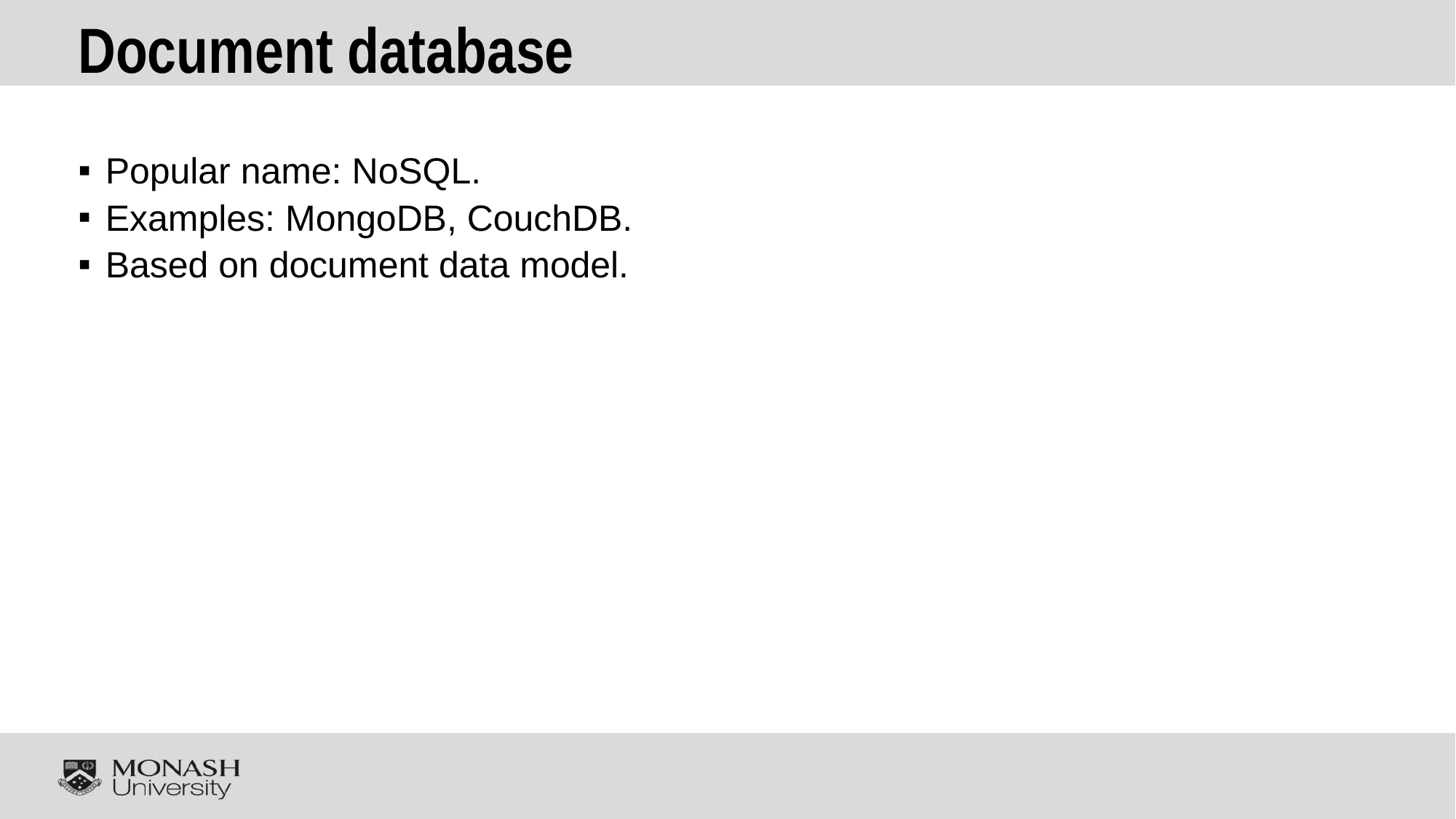

# Document database
Popular name: NoSQL.
Examples: MongoDB, CouchDB.
Based on document data model.